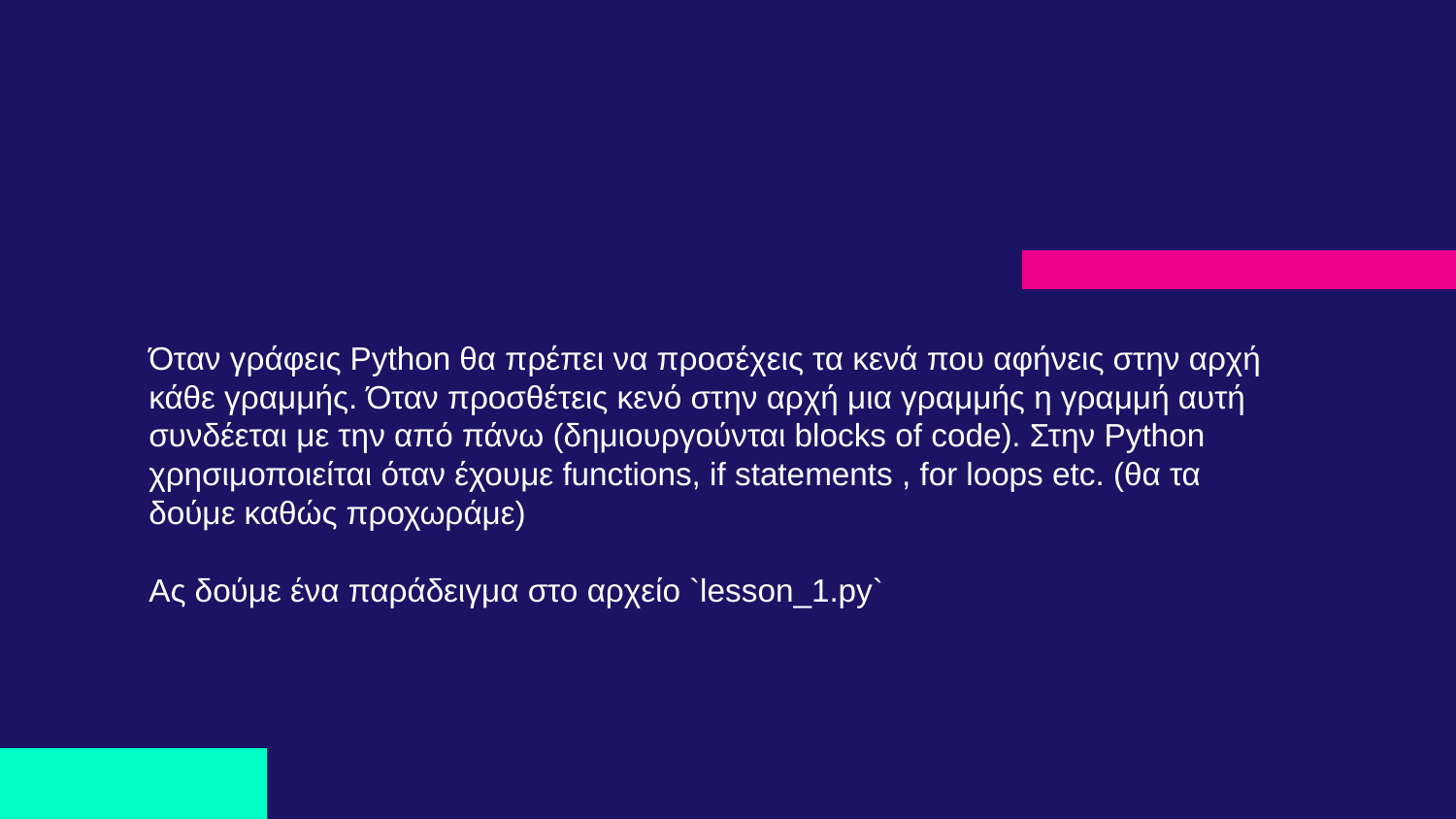

Όταν γράφεις Python θα πρέπει να προσέχεις τα κενά που αφήνεις στην αρχή κάθε γραμμής. Όταν προσθέτεις κενό στην αρχή μια γραμμής η γραμμή αυτή συνδέεται με την από πάνω (δημιουργούνται blocks of code). Στην Python χρησιμοποιείται όταν έχουμε functions, if statements , for loops etc. (θα τα δούμε καθώς προχωράμε)

Ας δούμε ένα παράδειγμα στο αρχείο `lesson_1.py`